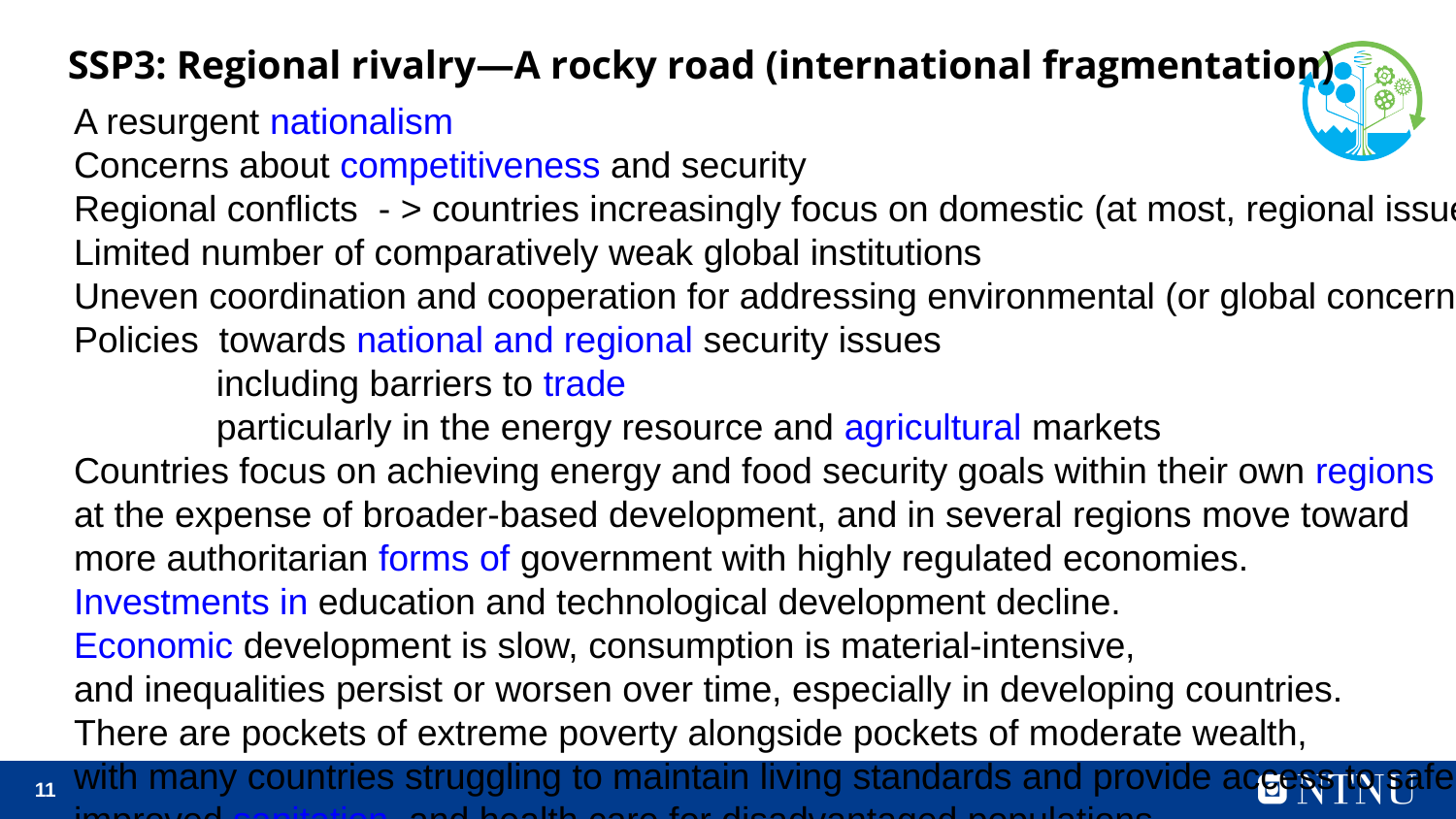

# SSP3: Regional rivalry—A rocky road (international fragmentation)
A resurgent nationalism
Concerns about competitiveness and security
Regional conflicts  - > countries increasingly focus on domestic (at most, regional issues)
Limited number of comparatively weak global institutions
Uneven coordination and cooperation for addressing environmental (or global concerns)
Policies  towards national and regional security issues
              including barriers to trade
              particularly in the energy resource and agricultural markets
Countries focus on achieving energy and food security goals within their own regions
at the expense of broader-based development, and in several regions move toward
more authoritarian forms of government with highly regulated economies.
Investments in education and technological development decline.
Economic development is slow, consumption is material-intensive,
and inequalities persist or worsen over time, especially in developing countries.
There are pockets of extreme poverty alongside pockets of moderate wealth,
with many countries struggling to maintain living standards and provide access to safe water,
improved sanitation, and health care for disadvantaged populations.
A low international priority for addressing environmental concerns leads to strong environmental degradation in some regions. The combination of impeded development and limited environmental concern results in poor progress toward sustainability. Population growth is low in industrialized and high in developing countries. Growing resource intensity and fossil fuel dependency along with difficulty in achieving international cooperation and slow technological change imply high challenges to mitigation.
The limited progress on human development,
                                       slow income growth
                                       lack of effective institutions.